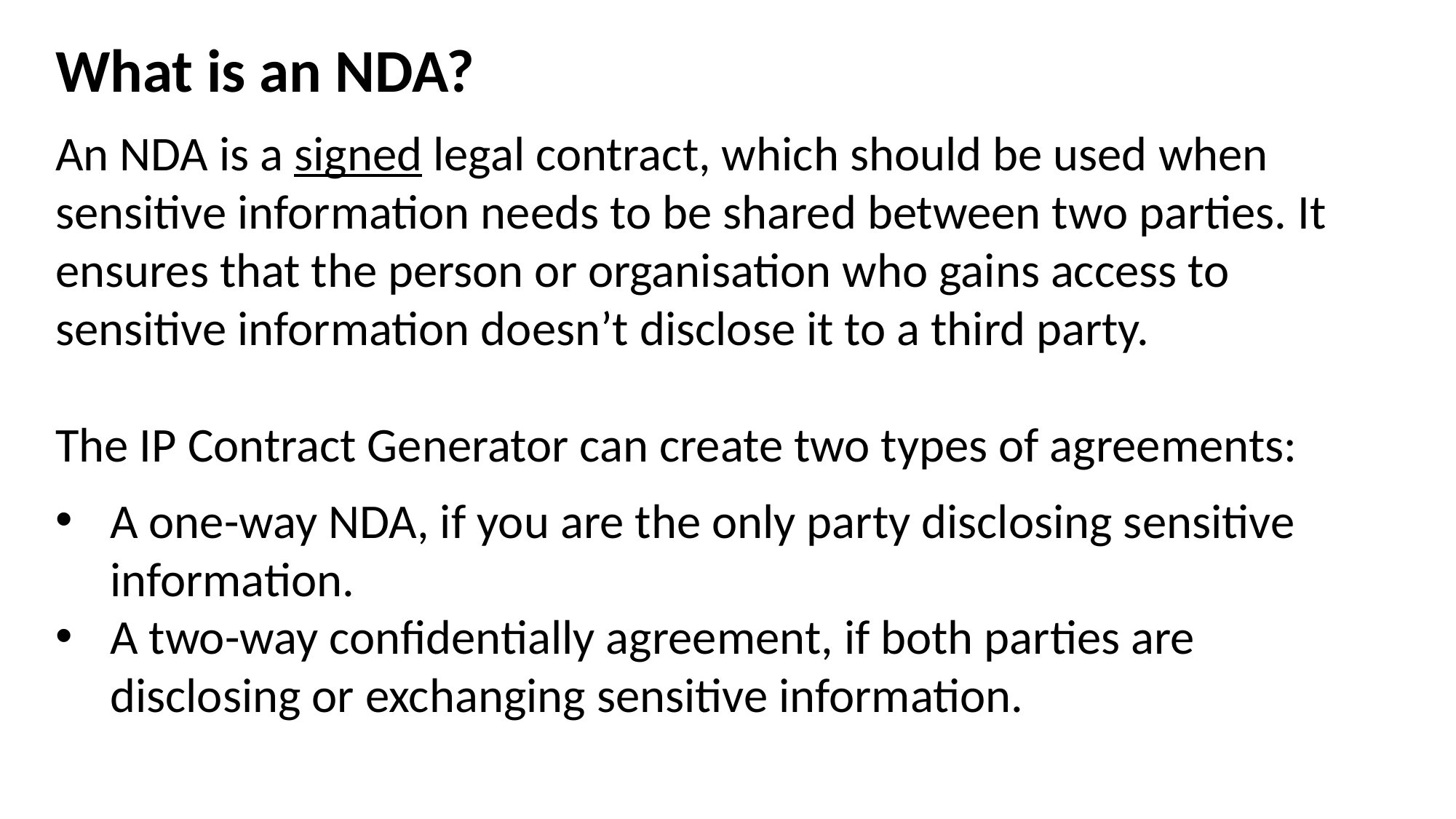

What is an NDA?
An NDA is a signed legal contract, which should be used when sensitive information needs to be shared between two parties. It ensures that the person or organisation who gains access to sensitive information doesn’t disclose it to a third party.

The IP Contract Generator can create two types of agreements:
A one-way NDA, if you are the only party disclosing sensitive information.
A two-way confidentially agreement, if both parties are disclosing or exchanging sensitive information.